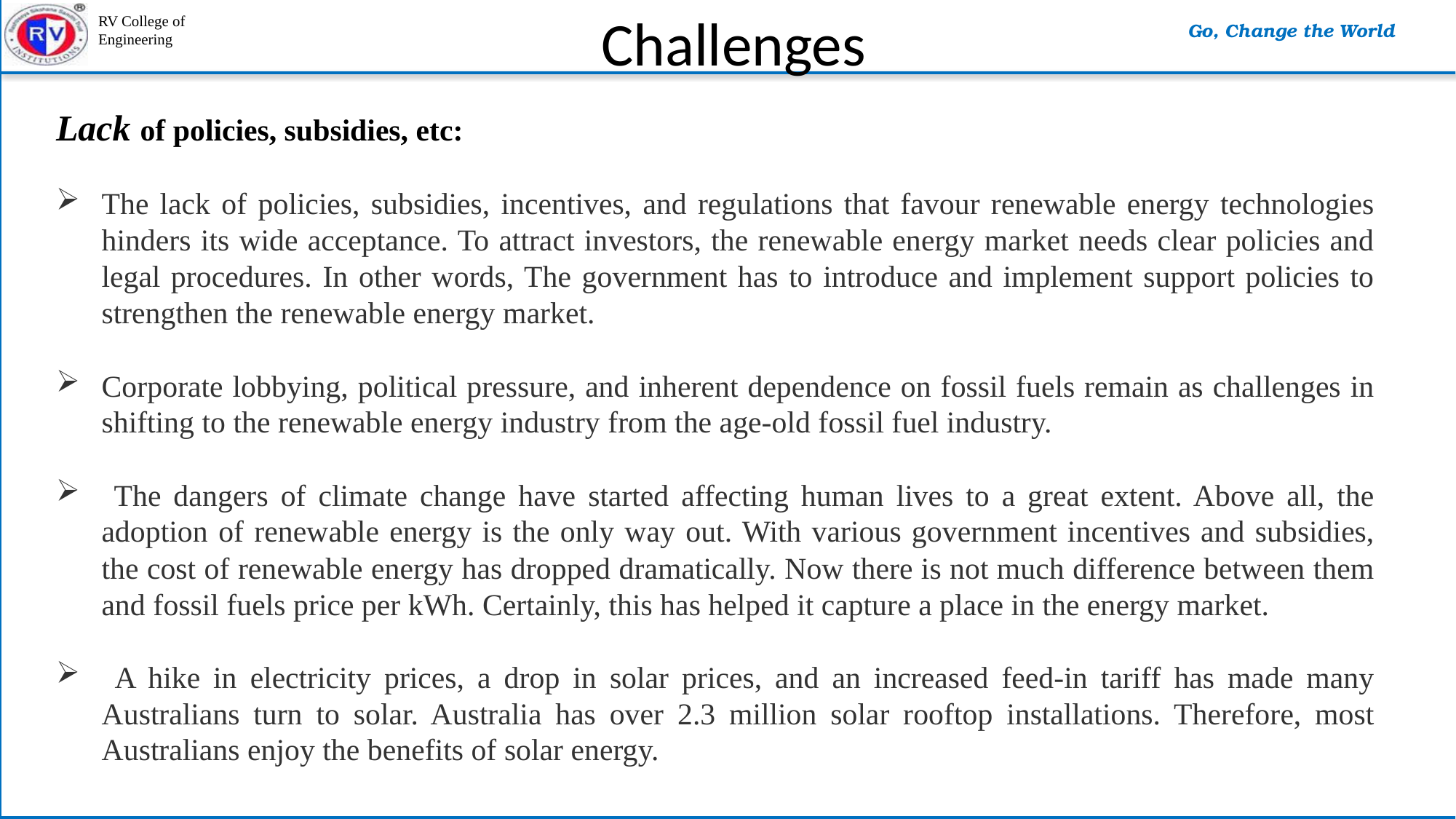

Challenges
Lack of policies, subsidies, etc:

The lack of policies, subsidies, incentives, and regulations that favour renewable energy technologies hinders its wide acceptance. To attract investors, the renewable energy market needs clear policies and legal procedures. In other words, The government has to introduce and implement support policies to strengthen the renewable energy market.

Corporate lobbying, political pressure, and inherent dependence on fossil fuels remain as challenges in shifting to the renewable energy industry from the age-old fossil fuel industry.

 The dangers of climate change have started affecting human lives to a great extent. Above all, the adoption of renewable energy is the only way out. With various government incentives and subsidies, the cost of renewable energy has dropped dramatically. Now there is not much difference between them and fossil fuels price per kWh. Certainly, this has helped it capture a place in the energy market.

 A hike in electricity prices, a drop in solar prices, and an increased feed-in tariff has made many Australians turn to solar. Australia has over 2.3 million solar rooftop installations. Therefore, most Australians enjoy the benefits of solar energy.